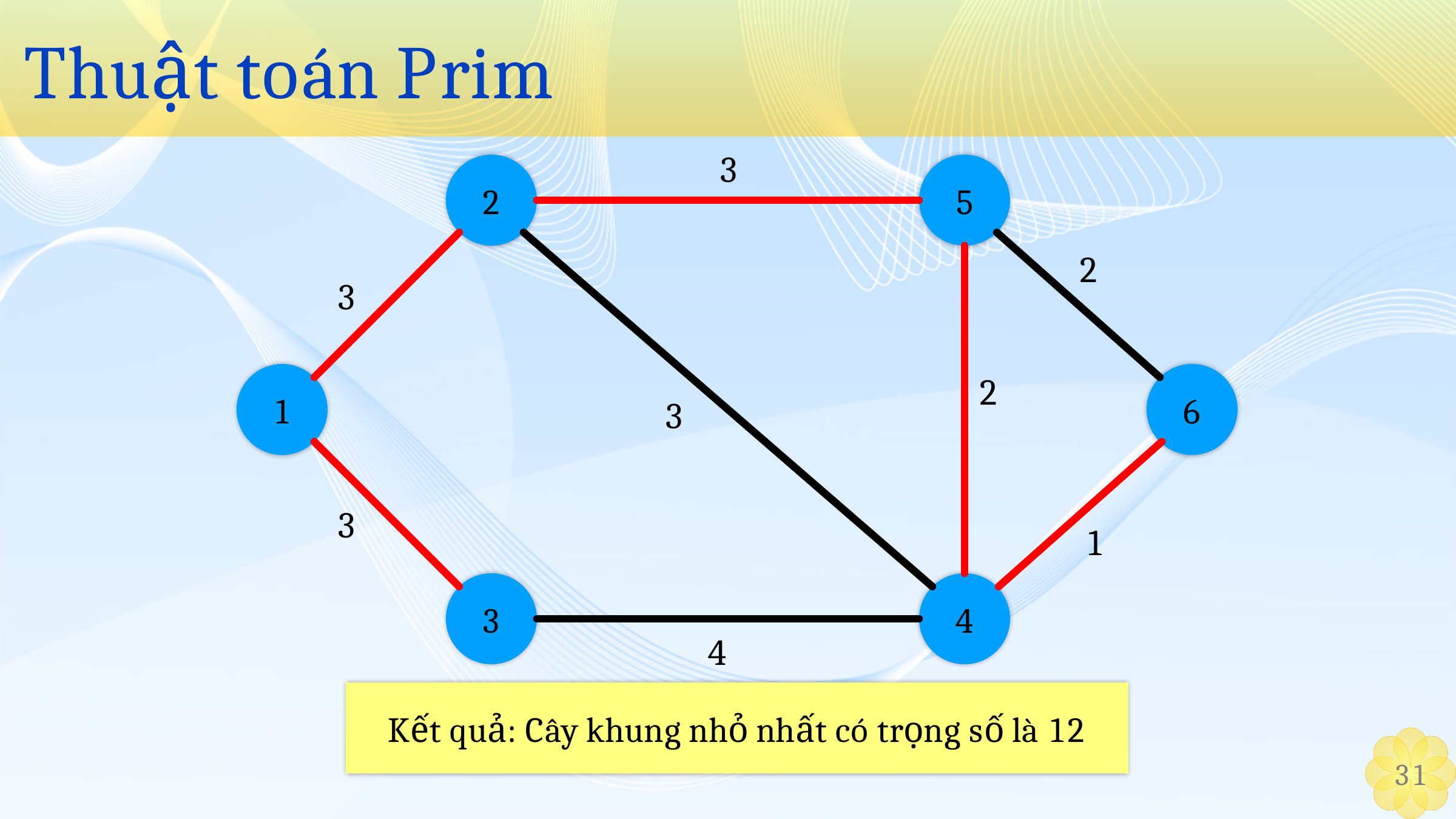

# Thuật toán Prim
3
2
5
2
3
1
2
6
3
3
1
3
4
4
Kết quả: Cây khung nhỏ nhất có trọng số là 12
31